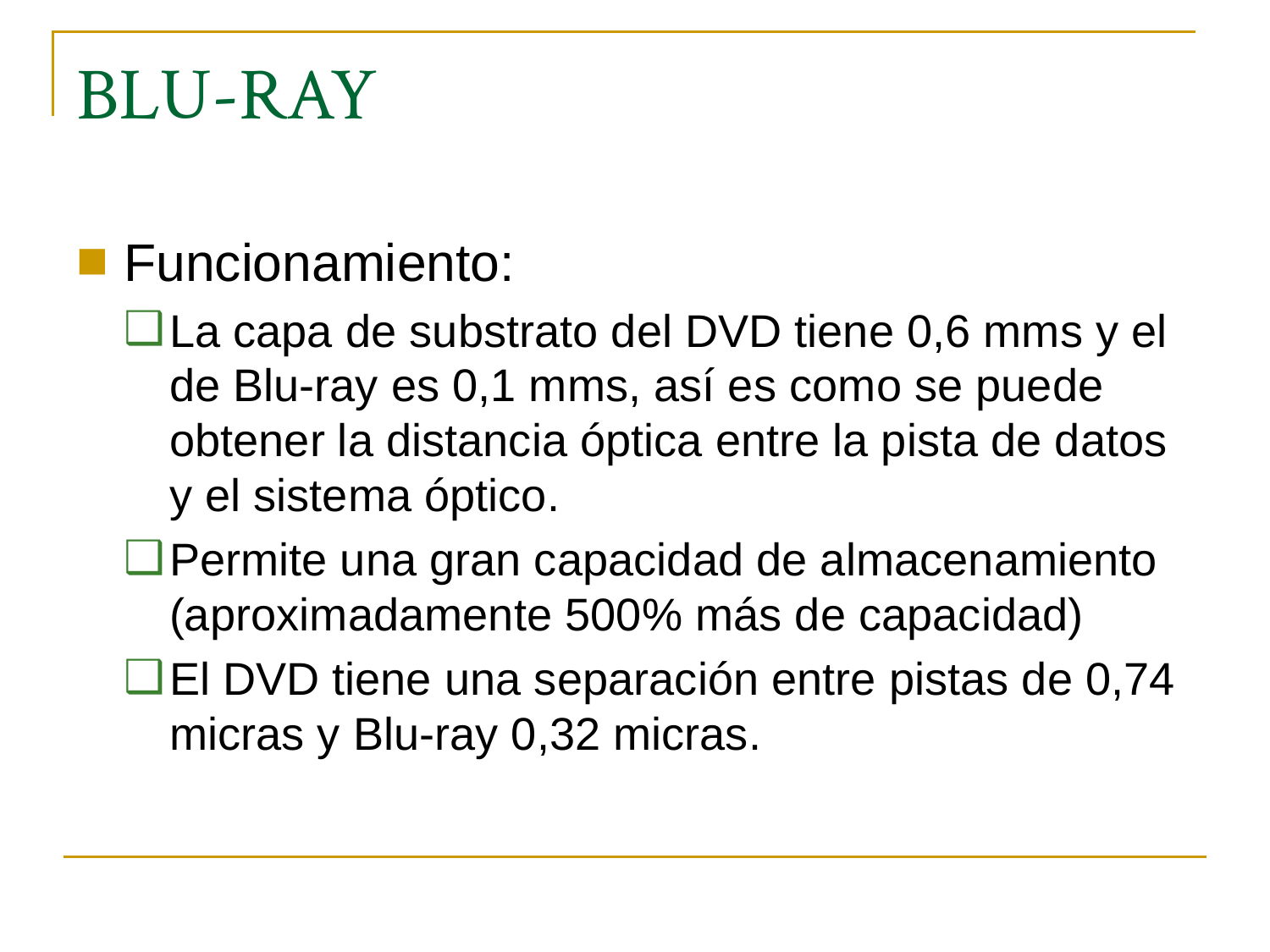

# BLU-RAY
Funcionamiento:
La capa de substrato del DVD tiene 0,6 mms y el de Blu-ray es 0,1 mms, así es como se puede obtener la distancia óptica entre la pista de datos y el sistema óptico.
Permite una gran capacidad de almacenamiento (aproximadamente 500% más de capacidad)
El DVD tiene una separación entre pistas de 0,74 micras y Blu-ray 0,32 micras.